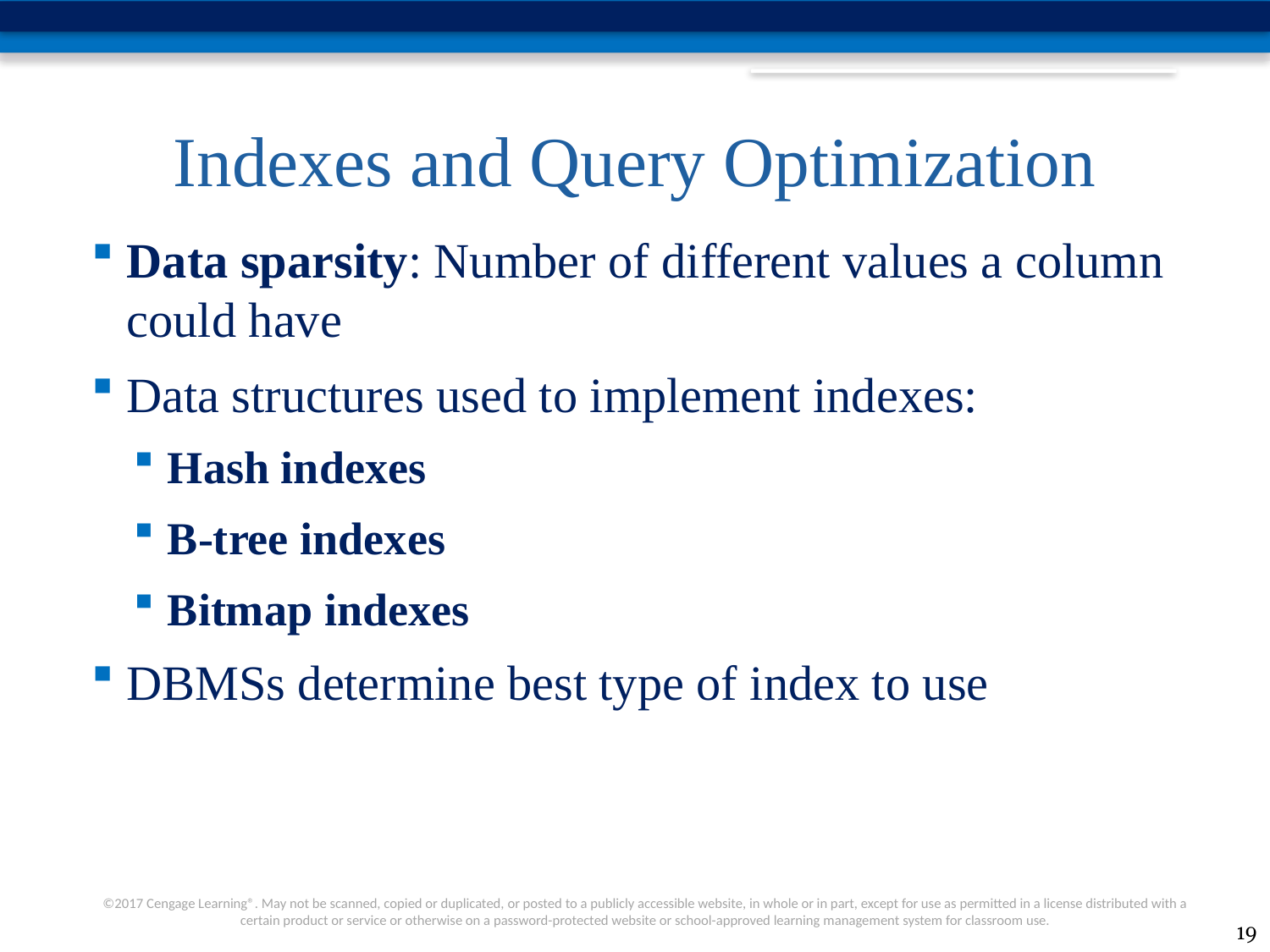

# Indexes and Query Optimization
Data sparsity: Number of different values a column could have
Data structures used to implement indexes:
Hash indexes
B-tree indexes
Bitmap indexes
DBMSs determine best type of index to use
19